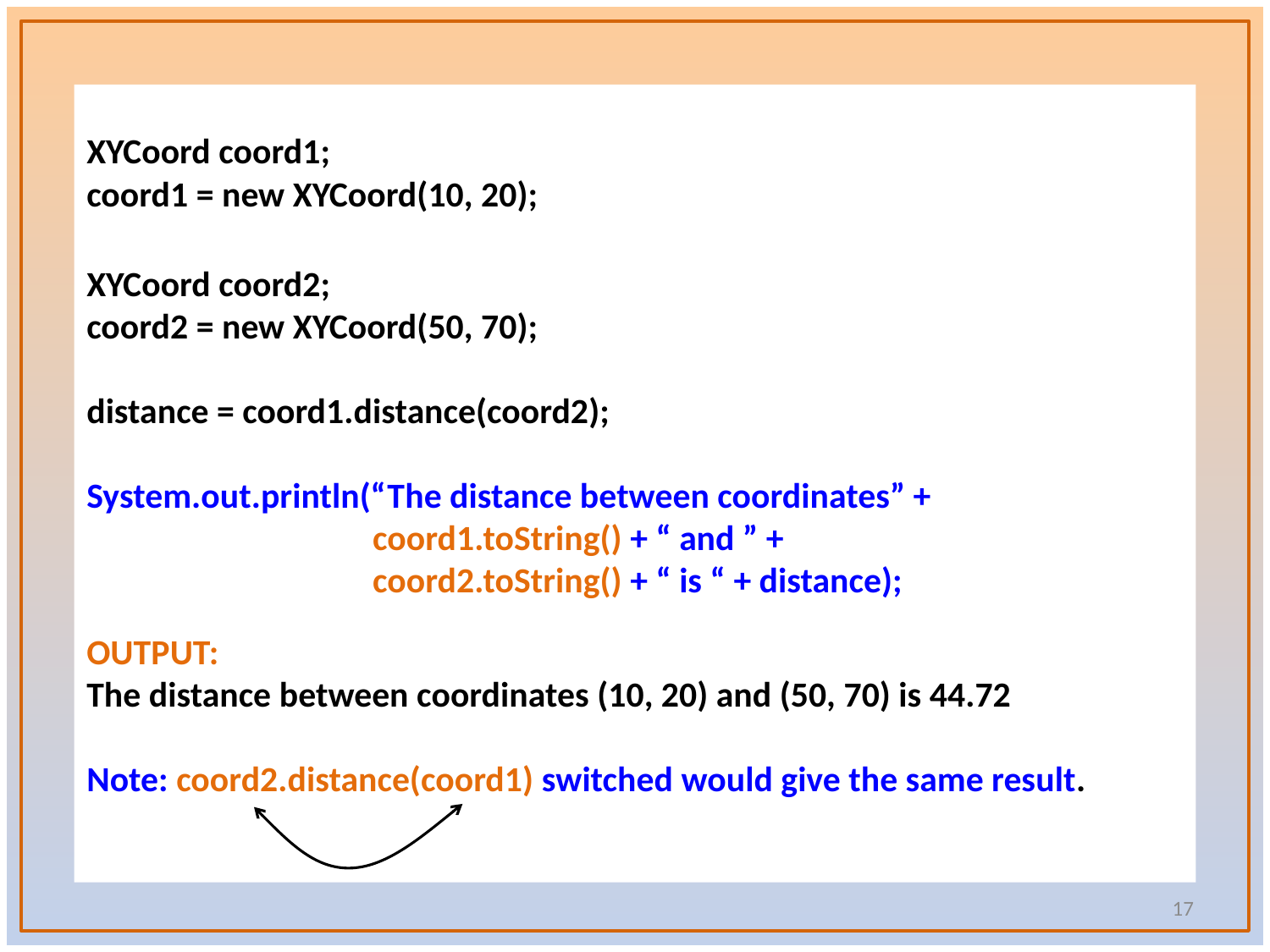

XYCoord coord1;
coord1 = new XYCoord(10, 20);

XYCoord coord2;
coord2 = new XYCoord(50, 70);

distance = coord1.distance(coord2);

System.out.println(“The distance between coordinates” +
		    coord1.toString() + “ and ” +
		    coord2.toString() + “ is “ + distance);

OUTPUT:
The distance between coordinates (10, 20) and (50, 70) is 44.72

Note: coord2.distance(coord1) switched would give the same result.

17